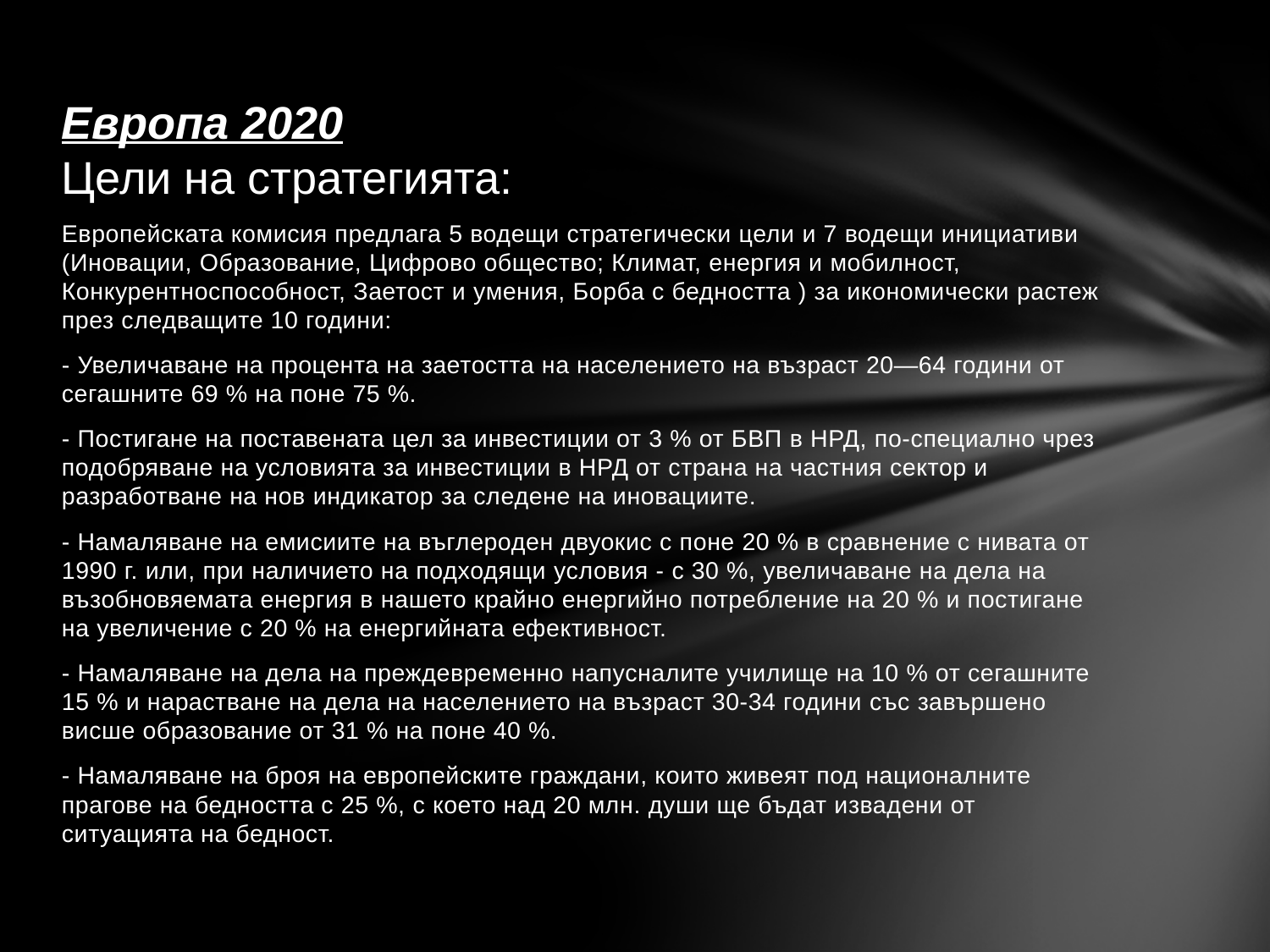

# Европа 2020 Цели на стратегията:
Европейската комисия предлага 5 водещи стратегически цели и 7 водещи инициативи (Иновации, Образование, Цифрово общество; Климат, енергия и мобилност, Конкурентноспособност, Заетост и умения, Борба с бедността ) за икономически растеж през следващите 10 години:
- Увеличаване на процента на заетостта на населението на възраст 20—64 години от сегашните 69 % на поне 75 %.
- Постигане на поставената цел за инвестиции от 3 % от БВП в НРД, по-специално чрез подобряване на условията за инвестиции в НРД от страна на частния сектор и разработване на нов индикатор за следене на иновациите.
- Намаляване на емисиите на въглероден двуокис с поне 20 % в сравнение с нивата от 1990 г. или, при наличието на подходящи условия - с 30 %, увеличаване на дела на възобновяемата енергия в нашето крайно енергийно потребление на 20 % и постигане на увеличение с 20 % на енергийната ефективност.
- Намаляване на дела на преждевременно напусналите училище на 10 % от сегашните 15 % и нарастване на дела на населението на възраст 30-34 години със завършено висше образование от 31 % на поне 40 %.
- Намаляване на броя на европейските граждани, които живеят под националните прагове на бедността с 25 %, с което над 20 млн. души ще бъдат извадени от ситуацията на бедност.